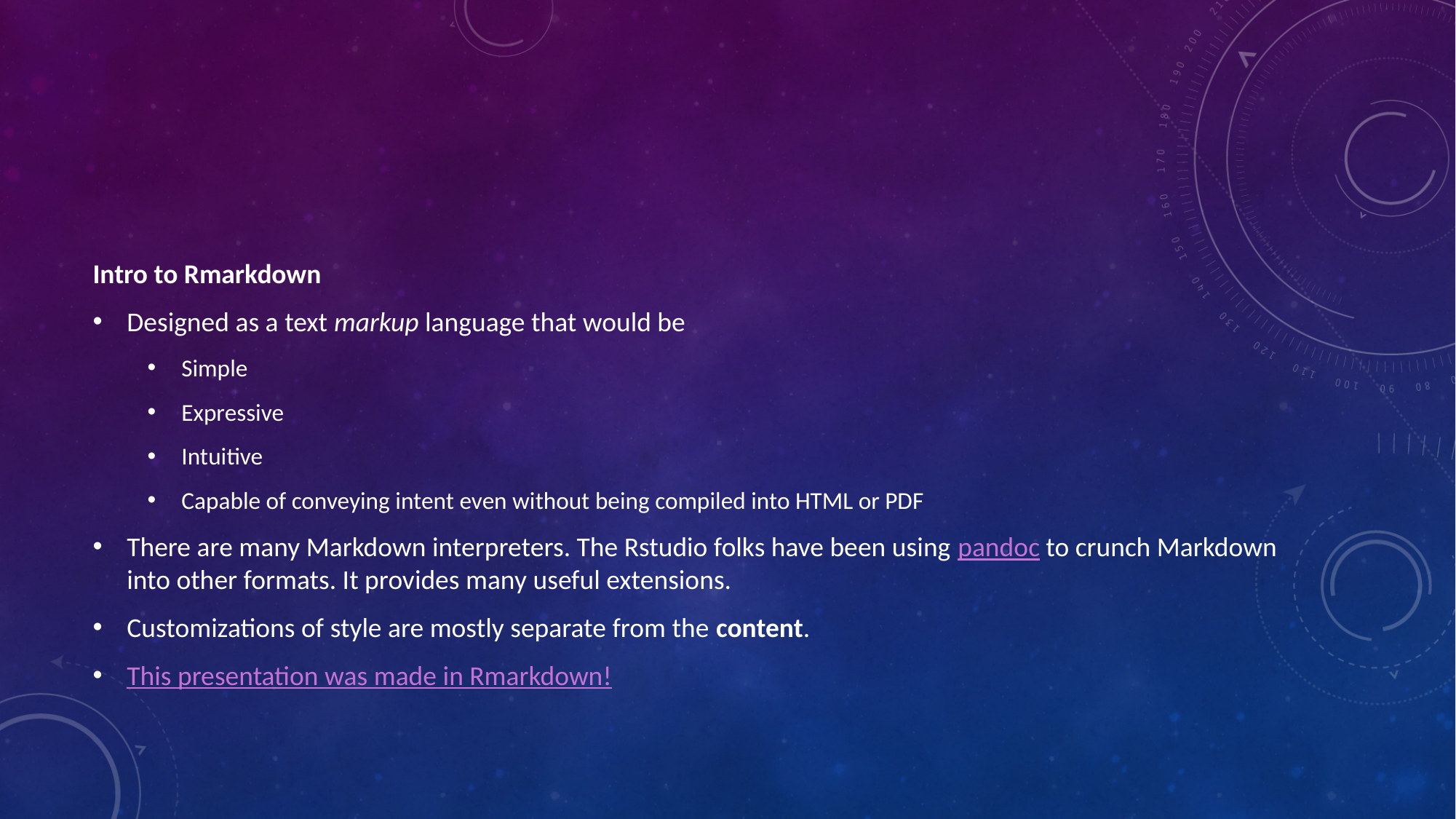

Intro to Rmarkdown
Designed as a text markup language that would be
Simple
Expressive
Intuitive
Capable of conveying intent even without being compiled into HTML or PDF
There are many Markdown interpreters. The Rstudio folks have been using pandoc to crunch Markdown into other formats. It provides many useful extensions.
Customizations of style are mostly separate from the content.
This presentation was made in Rmarkdown!